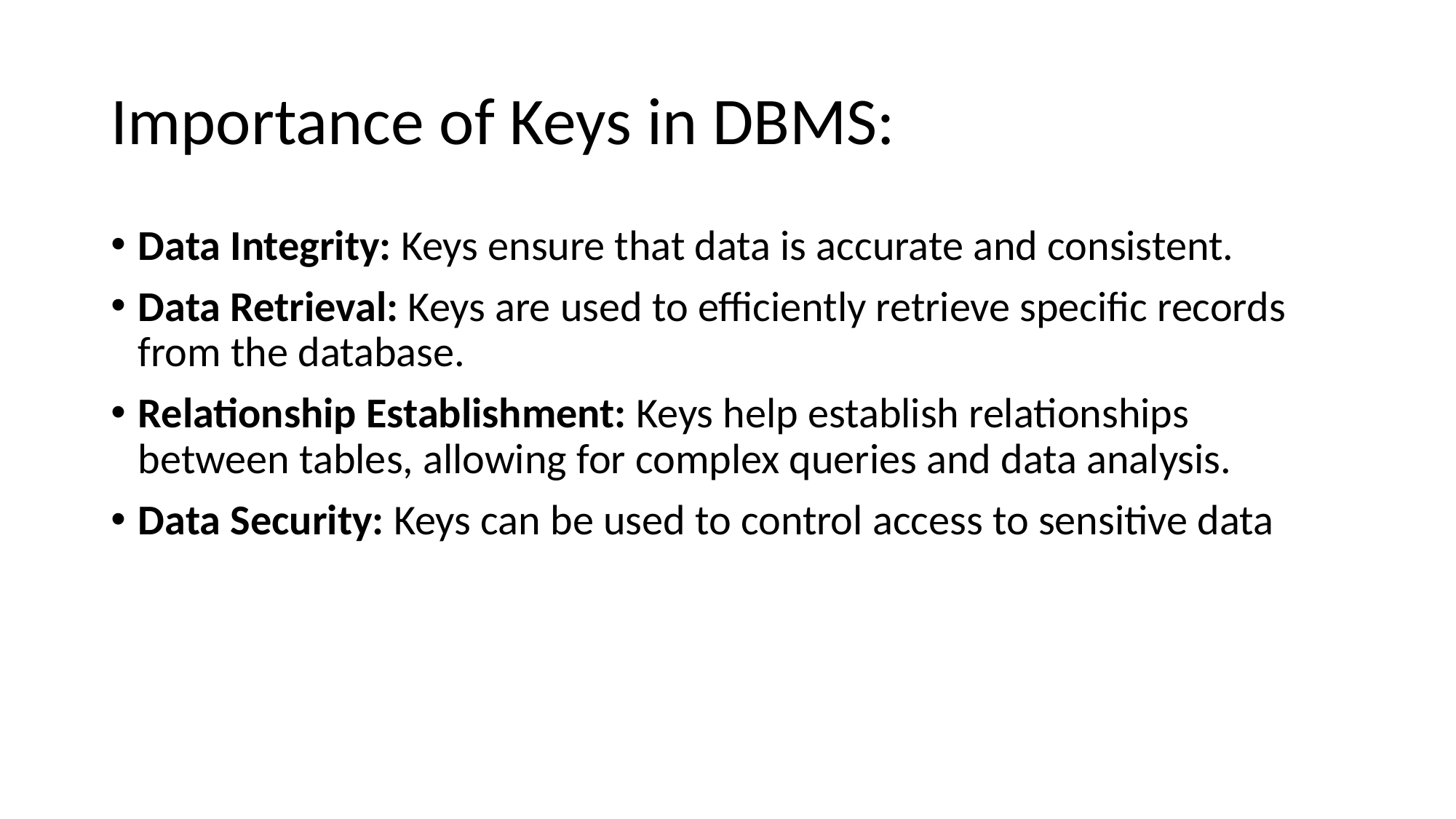

# Importance of Keys in DBMS:
Data Integrity: Keys ensure that data is accurate and consistent.
Data Retrieval: Keys are used to efficiently retrieve specific records from the database.
Relationship Establishment: Keys help establish relationships between tables, allowing for complex queries and data analysis.
Data Security: Keys can be used to control access to sensitive data